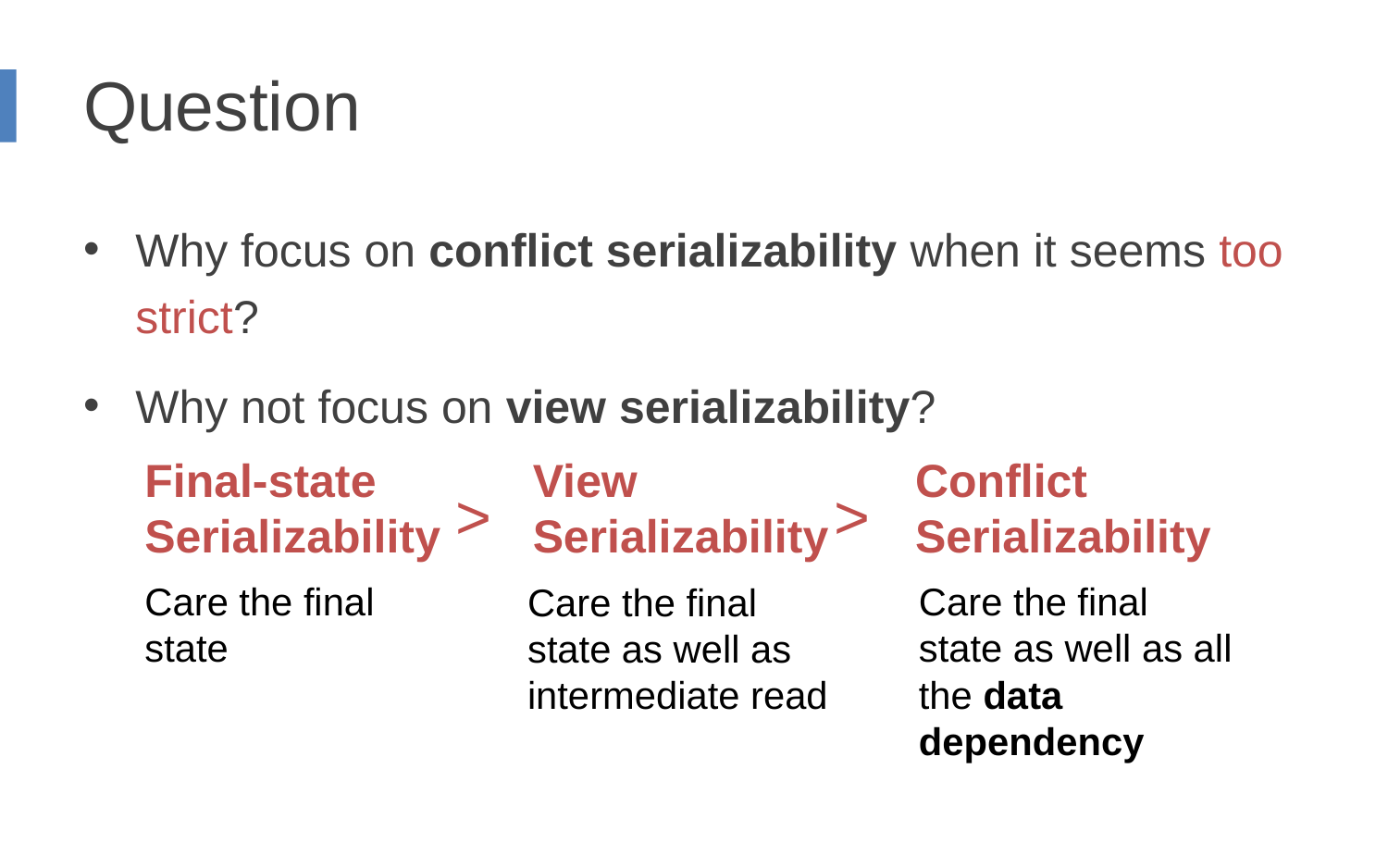

# Question
Why focus on conflict serializability when it seems too strict?
Why not focus on view serializability?
Final-state Serializability
View
Serializability
Conflict
Serializability
>
>
Care the final state
Care the final state as well as intermediate read
Care the final state as well as all the data dependency